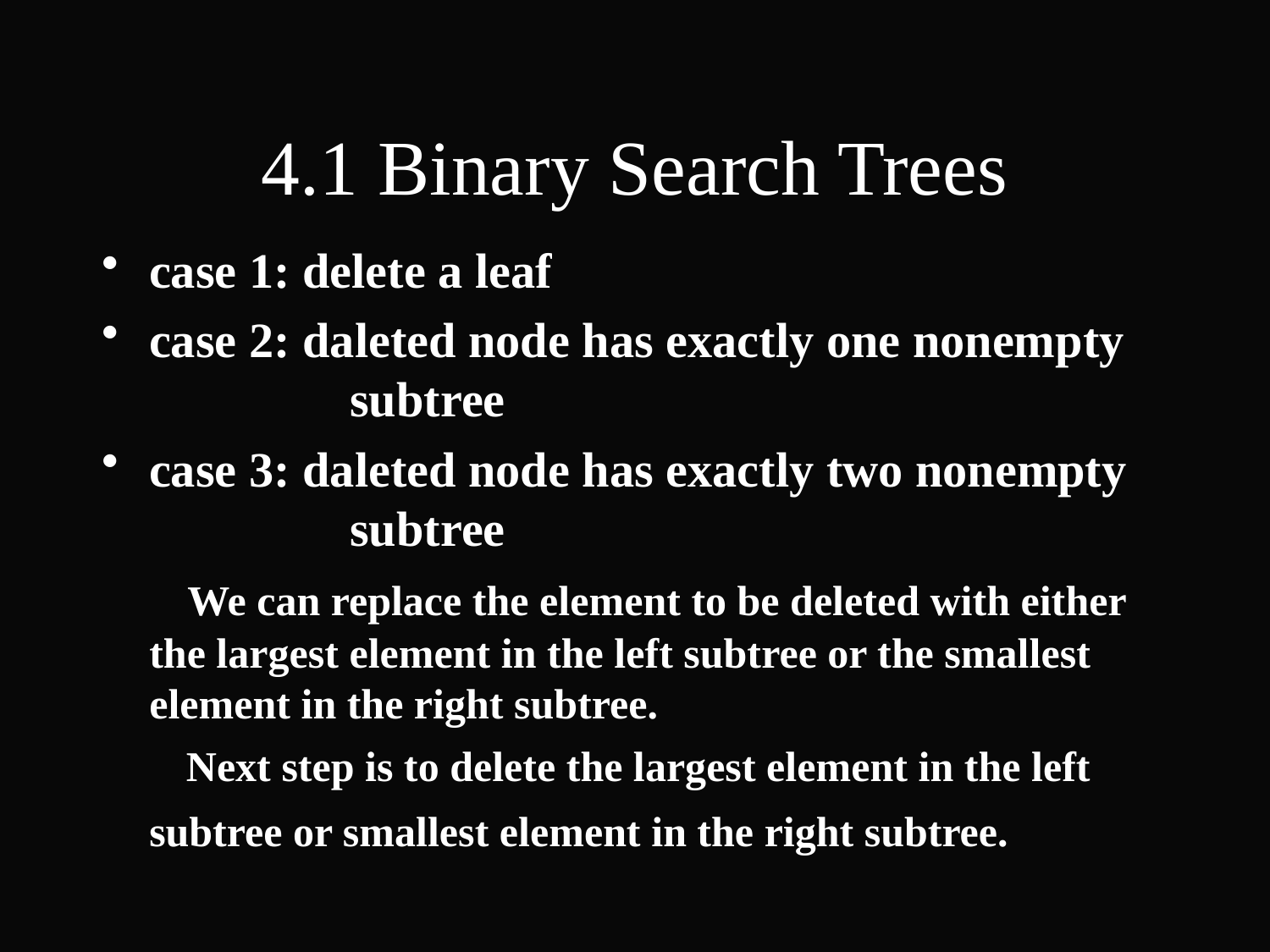

4.1 Binary Search Trees
case 1: delete a leaf
case 2: daleted node has exactly one nonempty 		      subtree
case 3: daleted node has exactly two nonempty 		      subtree
       We can replace the element to be deleted with either the largest element in the left subtree or the smallest element in the right subtree.
        Next step is to delete the largest element in the left subtree or smallest element in the right subtree.